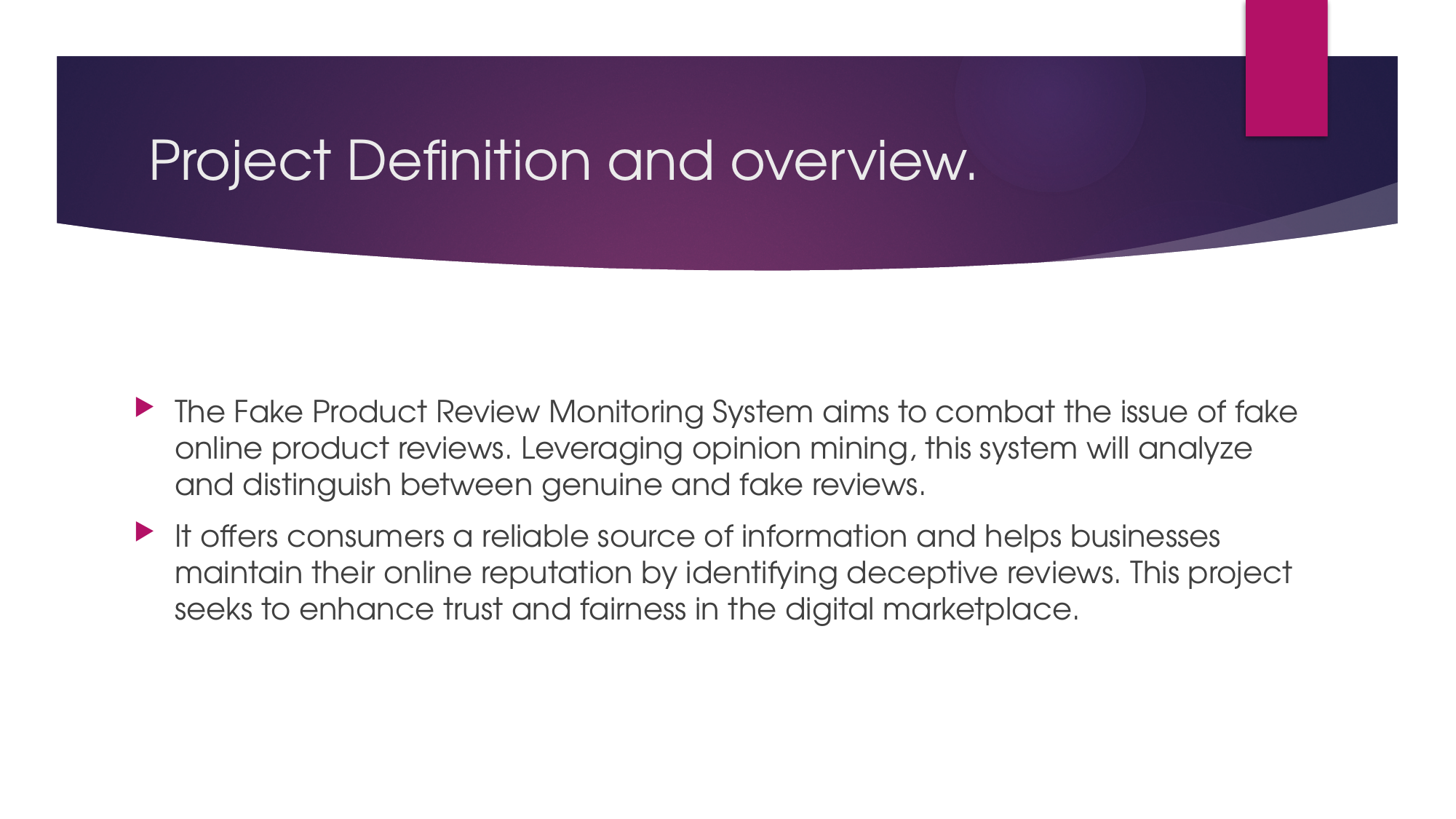

# Project Definition and overview.
The Fake Product Review Monitoring System aims to combat the issue of fake online product reviews. Leveraging opinion mining, this system will analyze and distinguish between genuine and fake reviews.
It offers consumers a reliable source of information and helps businesses maintain their online reputation by identifying deceptive reviews. This project seeks to enhance trust and fairness in the digital marketplace.